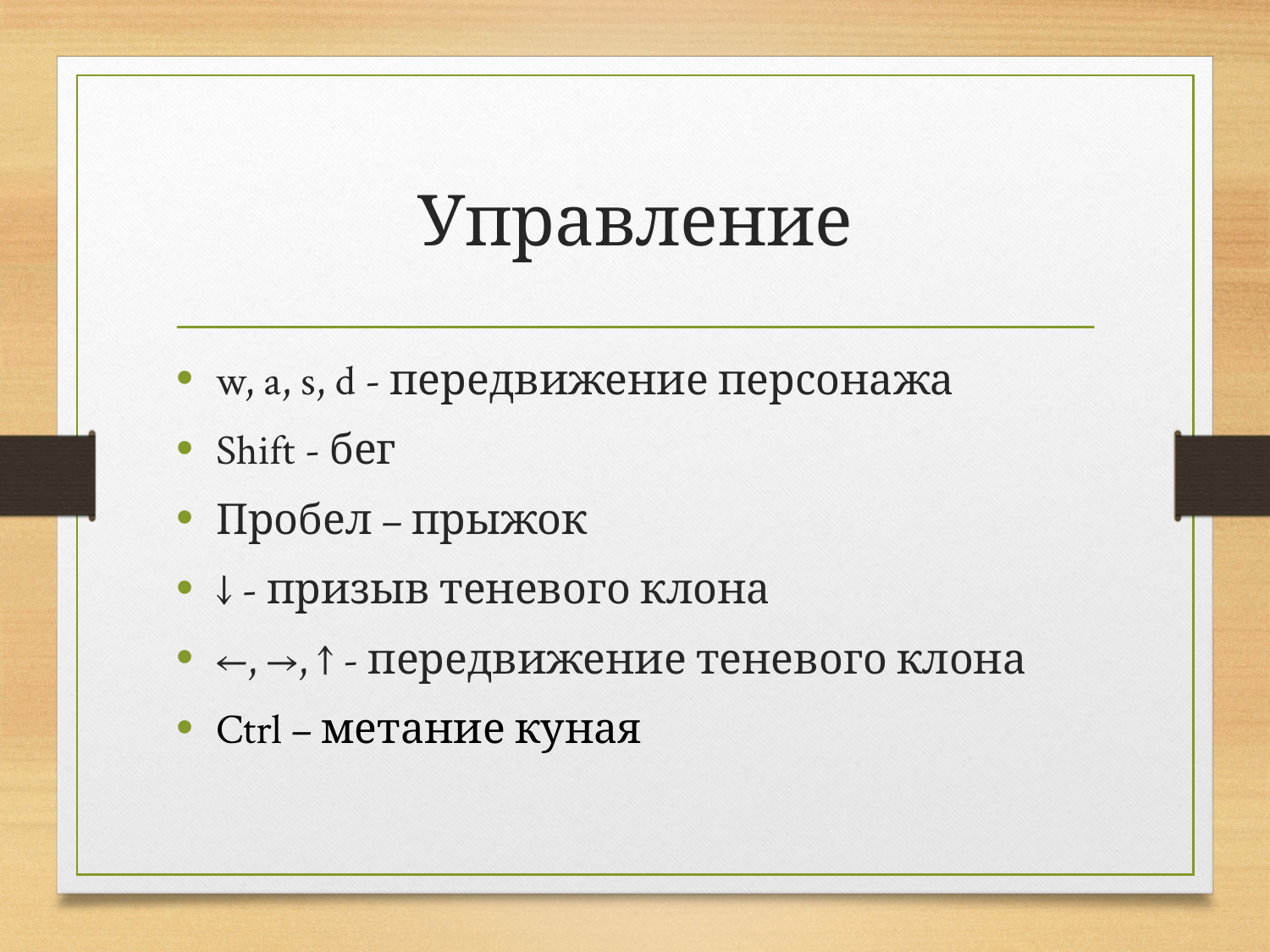

# Управление
w, a, s, d - передвижение персонажа
Shift - бег
Пробел – прыжок
↓ - призыв теневого клона
←, →, ↑ - передвижение теневого клона
Ctrl – метание куная